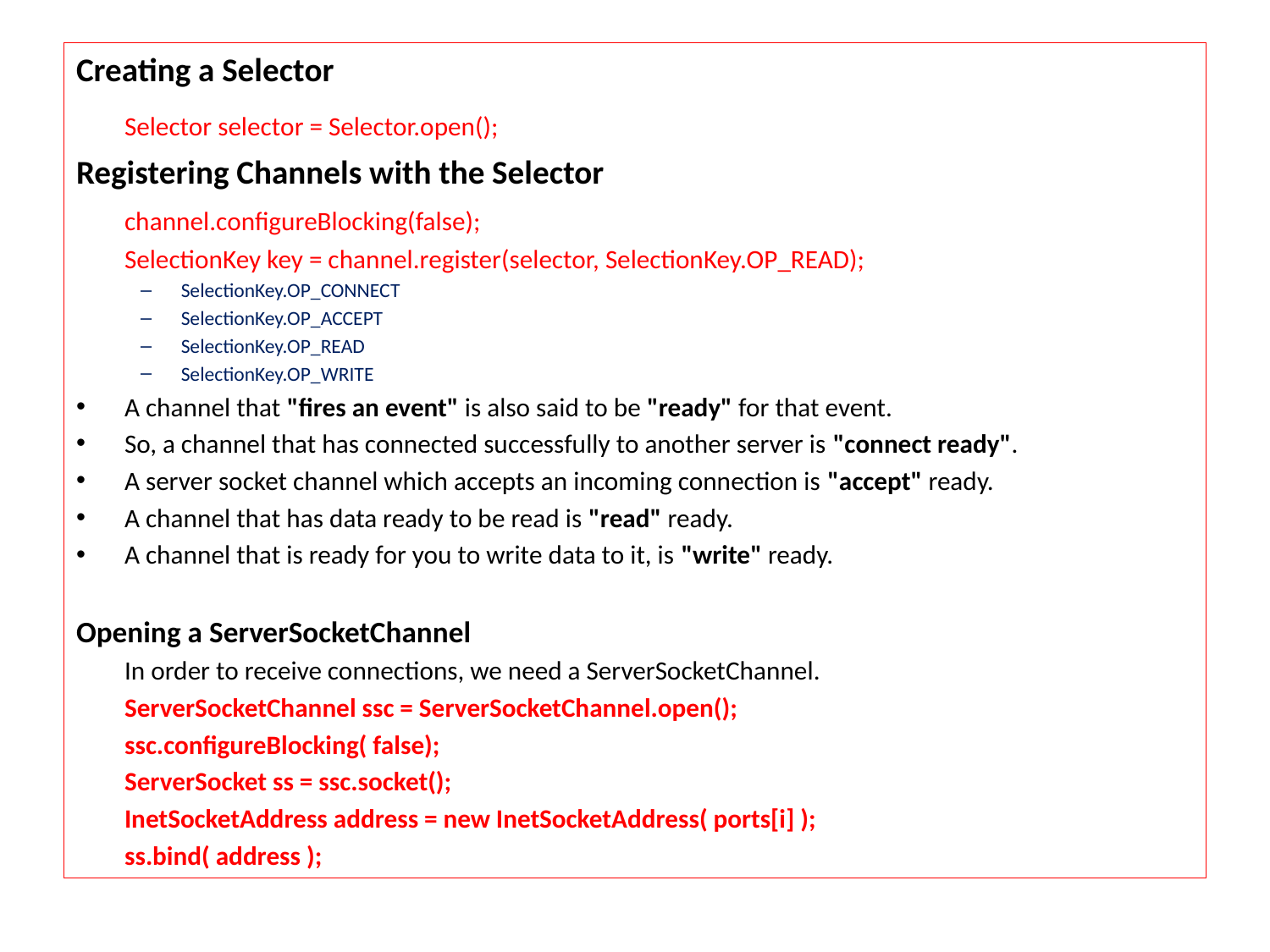

#
Creating a Selector
	Selector selector = Selector.open();
Registering Channels with the Selector
	channel.configureBlocking(false);
	SelectionKey key = channel.register(selector, SelectionKey.OP_READ);
SelectionKey.OP_CONNECT
SelectionKey.OP_ACCEPT
SelectionKey.OP_READ
SelectionKey.OP_WRITE
A channel that "fires an event" is also said to be "ready" for that event.
So, a channel that has connected successfully to another server is "connect ready".
A server socket channel which accepts an incoming connection is "accept" ready.
A channel that has data ready to be read is "read" ready.
A channel that is ready for you to write data to it, is "write" ready.

Opening a ServerSocketChannel
	In order to receive connections, we need a ServerSocketChannel.
	ServerSocketChannel ssc = ServerSocketChannel.open();
	ssc.configureBlocking( false);
	ServerSocket ss = ssc.socket();
	InetSocketAddress address = new InetSocketAddress( ports[i] );
	ss.bind( address );